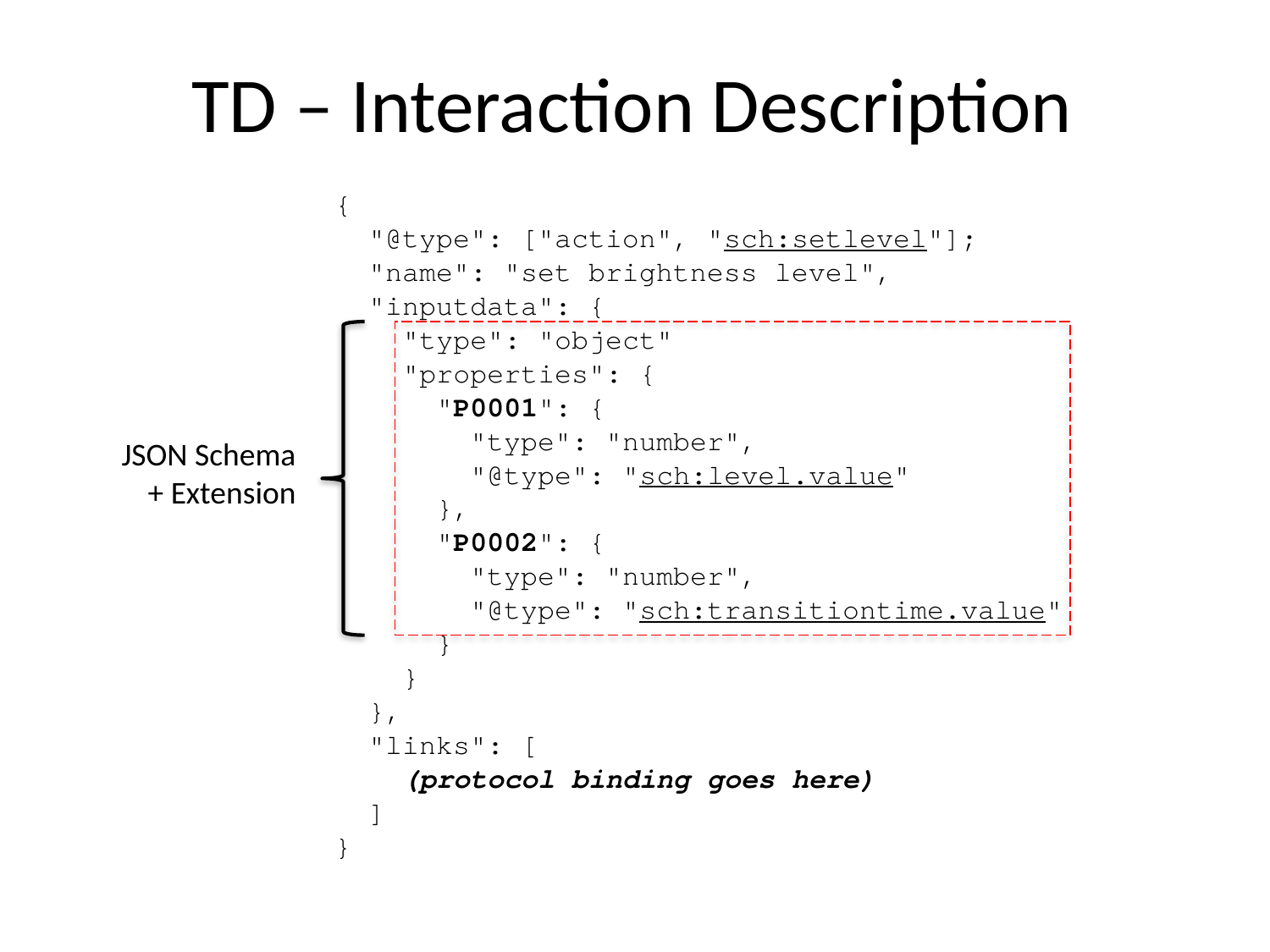

# TD – Interaction Description
{
  "@type": ["action", "sch:setlevel"];
  "name": "set brightness level",
  "inputdata": {
    "type": "object"
    "properties": {
      "P0001": {
        "type": "number",
        "@type": "sch:level.value"
      },
      "P0002": {
        "type": "number",
        "@type": "sch:transitiontime.value"
      }
    }
  },
  "links": [
    (protocol binding goes here)
  ]
}

JSON Schema
 + Extension